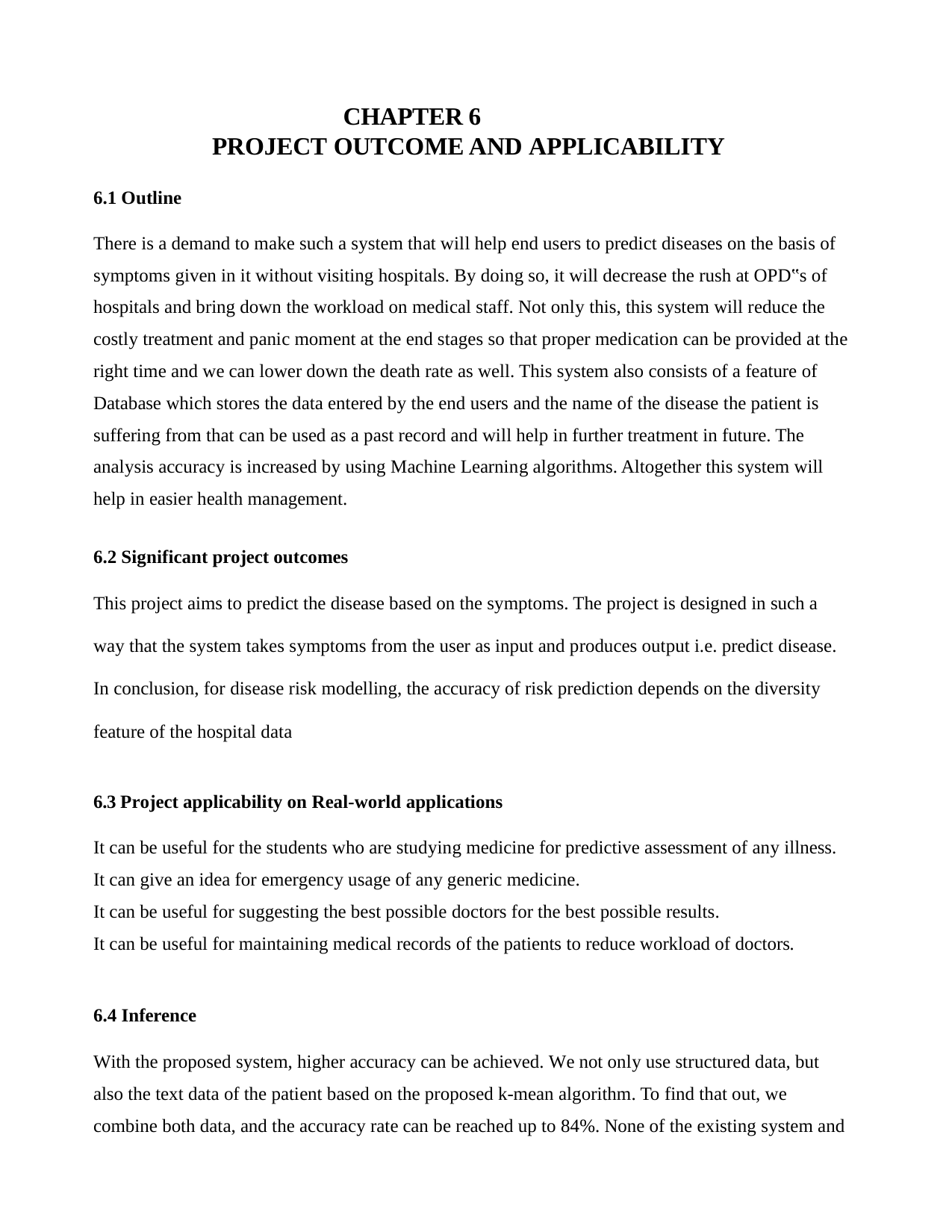

CHAPTER 6
PROJECT OUTCOME AND APPLICABILITY

6.1 Outline
There is a demand to make such a system that will help end users to predict diseases on the basis of symptoms given in it without visiting hospitals. By doing so, it will decrease the rush at OPD‟s of hospitals and bring down the workload on medical staff. Not only this, this system will reduce the costly treatment and panic moment at the end stages so that proper medication can be provided at the right time and we can lower down the death rate as well. This system also consists of a feature of Database which stores the data entered by the end users and the name of the disease the patient is suffering from that can be used as a past record and will help in further treatment in future. The analysis accuracy is increased by using Machine Learning algorithms. Altogether this system will help in easier health management.

6.2 Significant project outcomes
This project aims to predict the disease based on the symptoms. The project is designed in such a way that the system takes symptoms from the user as input and produces output i.e. predict disease. In conclusion, for disease risk modelling, the accuracy of risk prediction depends on the diversity feature of the hospital data

6.3 Project applicability on Real-world applications
It can be useful for the students who are studying medicine for predictive assessment of any illness. It can give an idea for emergency usage of any generic medicine.
It can be useful for suggesting the best possible doctors for the best possible results.
It can be useful for maintaining medical records of the patients to reduce workload of doctors.
6.4 Inference
With the proposed system, higher accuracy can be achieved. We not only use structured data, but also the text data of the patient based on the proposed k-mean algorithm. To find that out, we combine both data, and the accuracy rate can be reached up to 84%. None of the existing system and
28